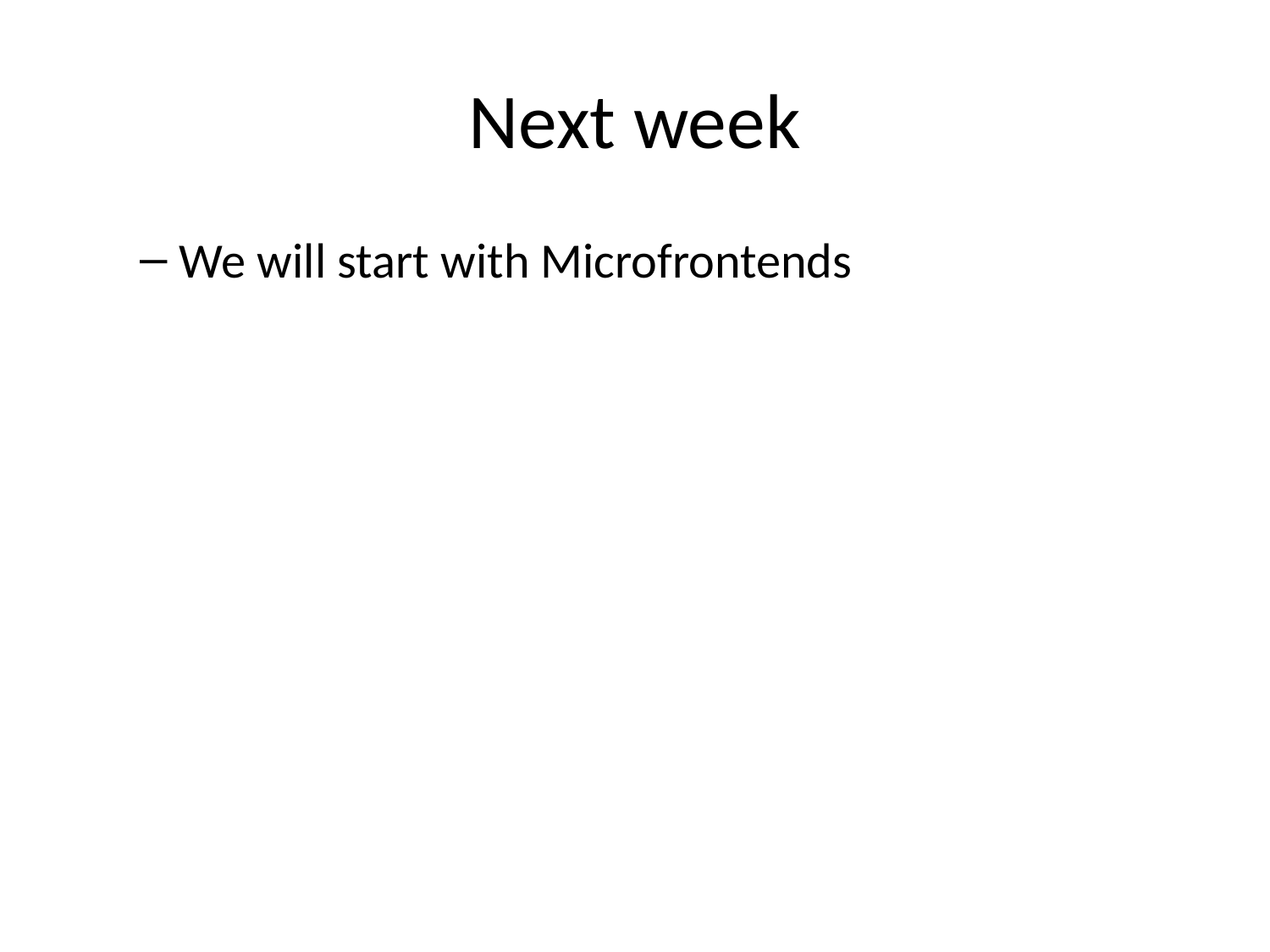

# Next week
We will start with Microfrontends